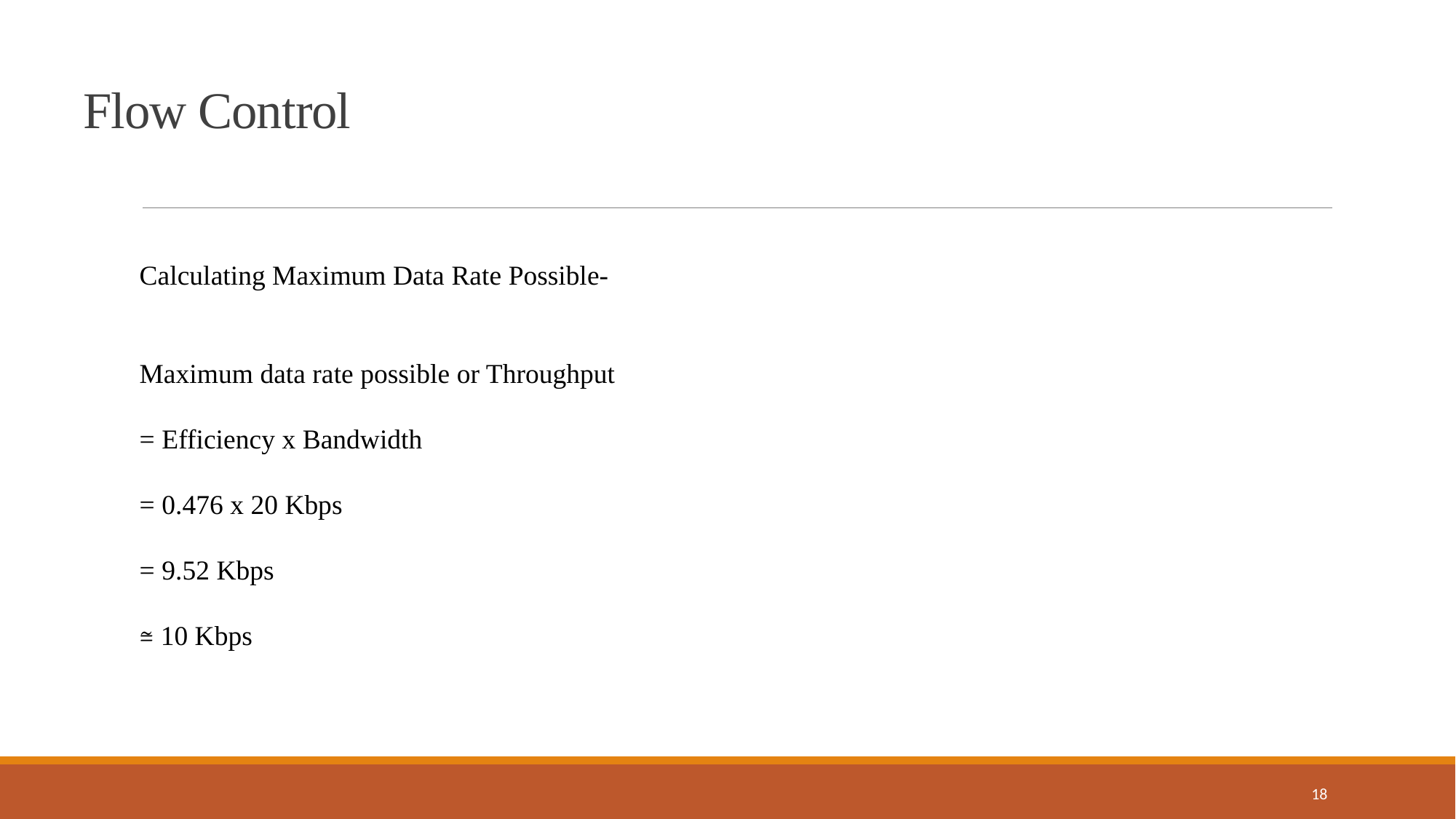

Flow Control

Calculating Maximum Data Rate Possible-

Maximum data rate possible or Throughput

= Efficiency x Bandwidth

= 0.476 x 20 Kbps

= 9.52 Kbps

≅ 10 Kbps

18